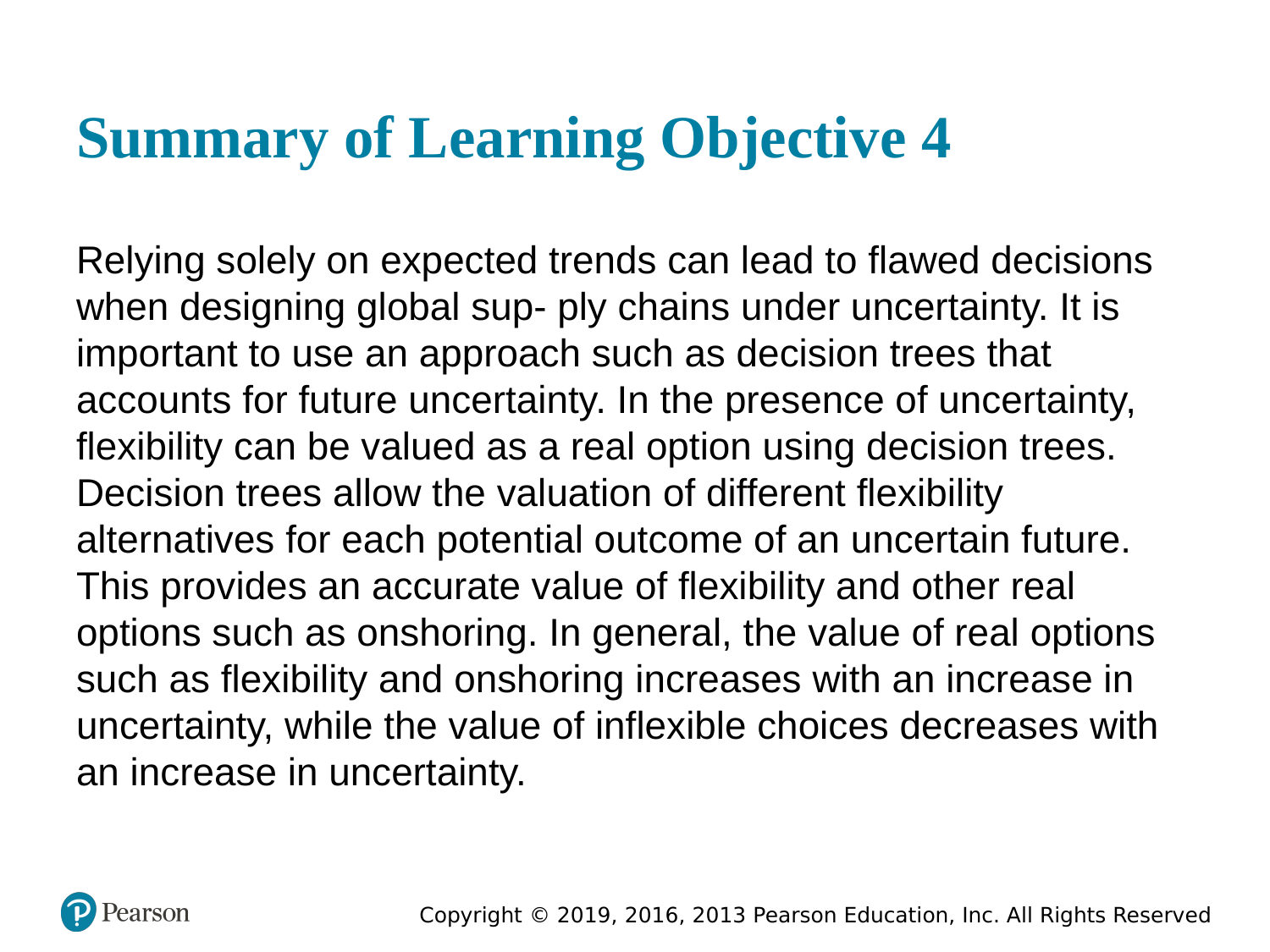

# Summary of Learning Objective 4
Relying solely on expected trends can lead to flawed decisions when designing global sup- ply chains under uncertainty. It is important to use an approach such as decision trees that accounts for future uncertainty. In the presence of uncertainty, flexibility can be valued as a real option using decision trees. Decision trees allow the valuation of different flexibility alternatives for each potential outcome of an uncertain future. This provides an accurate value of flexibility and other real options such as onshoring. In general, the value of real options such as flexibility and onshoring increases with an increase in uncertainty, while the value of inflexible choices decreases with an increase in uncertainty.